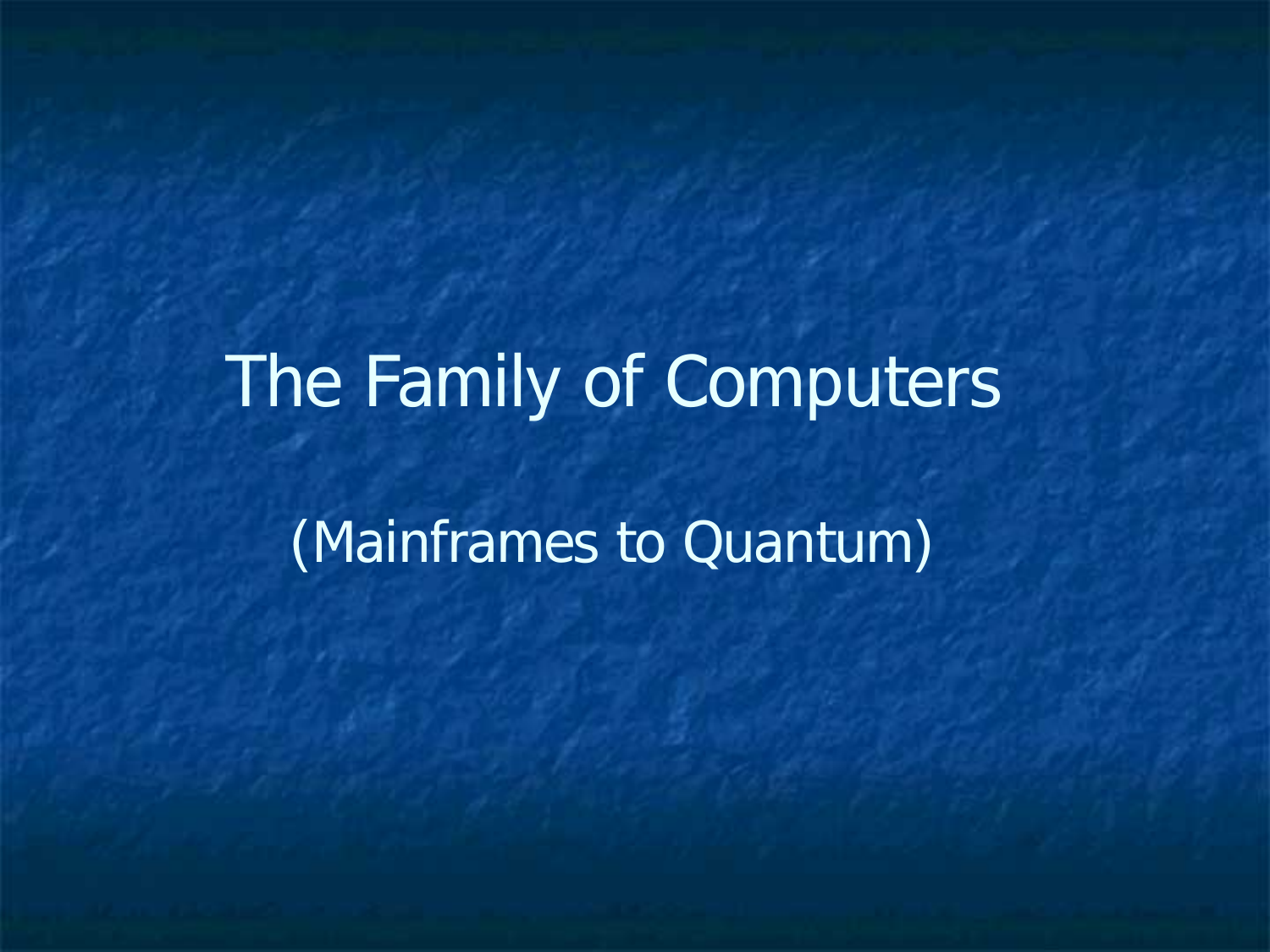

# The Family of Computers (Mainframes to Quantum)